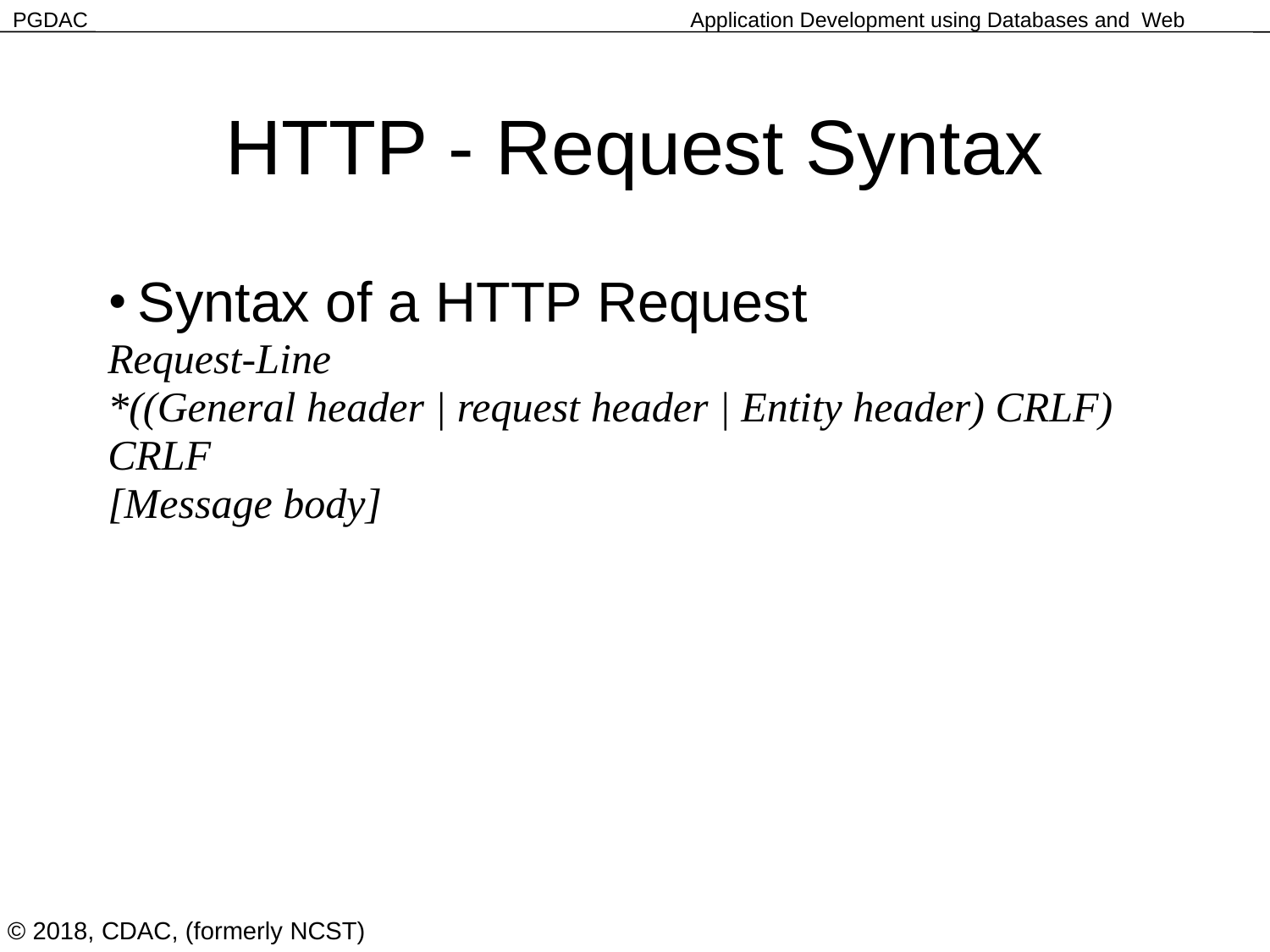

HTTP - Request Syntax
Syntax of a HTTP Request
Request-Line
*((General header | request header | Entity header) CRLF)
CRLF
[Message body]